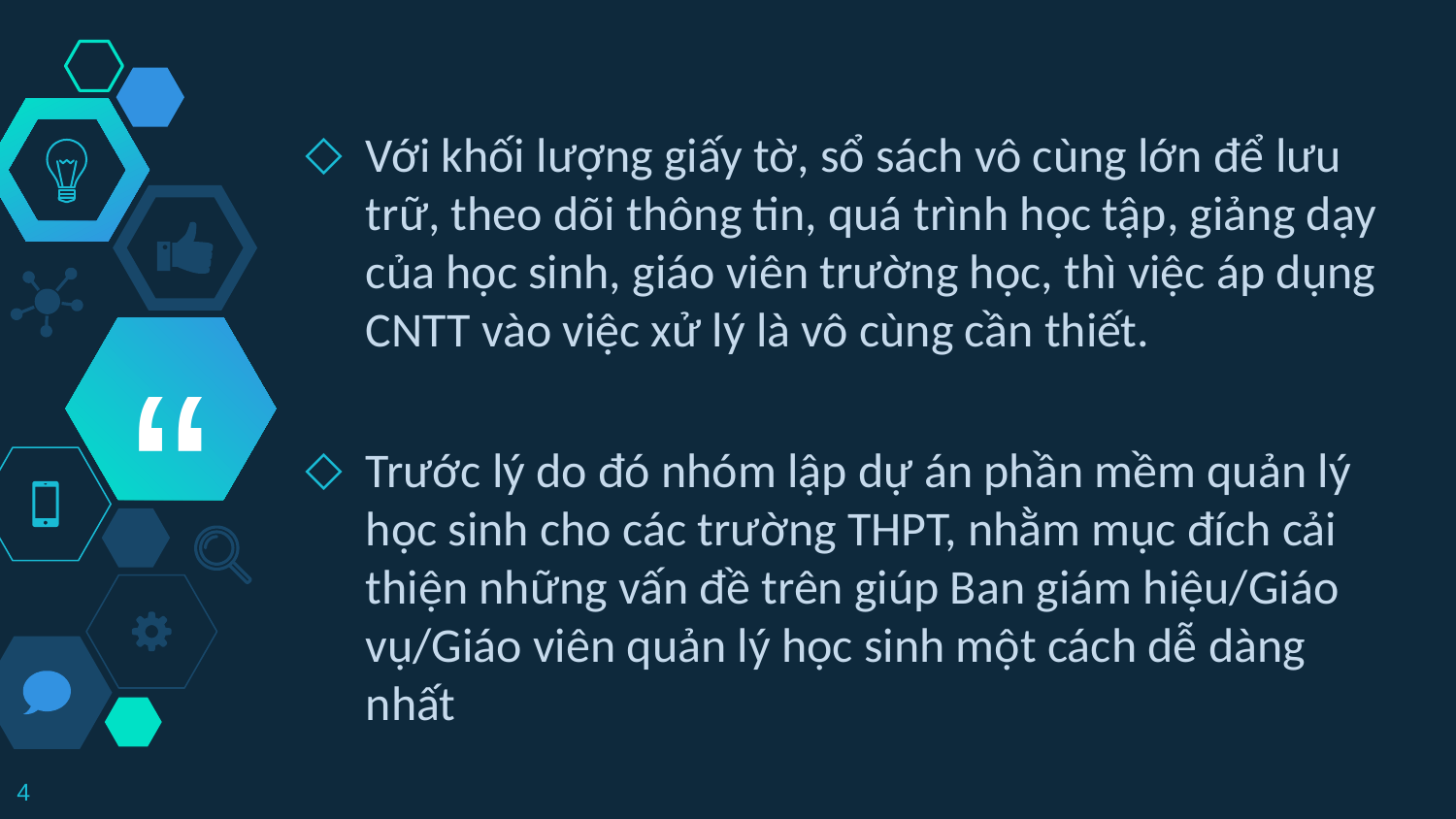

Với khối lượng giấy tờ, sổ sách vô cùng lớn để lưu trữ, theo dõi thông tin, quá trình học tập, giảng dạy của học sinh, giáo viên trường học, thì việc áp dụng CNTT vào việc xử lý là vô cùng cần thiết.

Trước lý do đó nhóm lập dự án phần mềm quản lý học sinh cho các trường THPT, nhằm mục đích cải thiện những vấn đề trên giúp Ban giám hiệu/Giáo vụ/Giáo viên quản lý học sinh một cách dễ dàng nhất
4